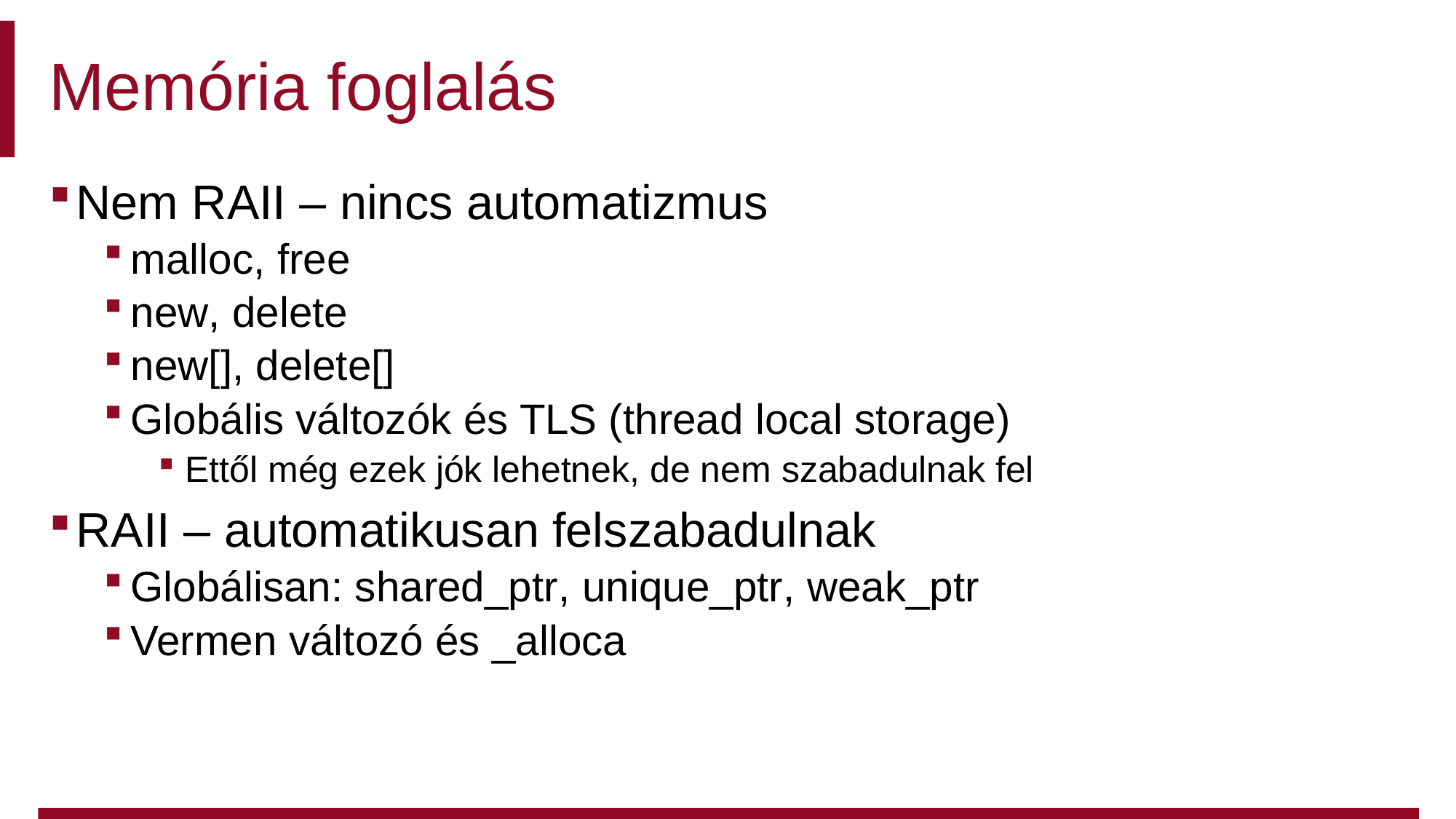

# Memória foglalás
Nem RAII – nincs automatizmus
malloc, free
new, delete
new[], delete[]
Globális változók és TLS (thread local storage)
Ettől még ezek jók lehetnek, de nem szabadulnak fel
RAII – automatikusan felszabadulnak
Globálisan: shared_ptr, unique_ptr, weak_ptr
Vermen változó és _alloca